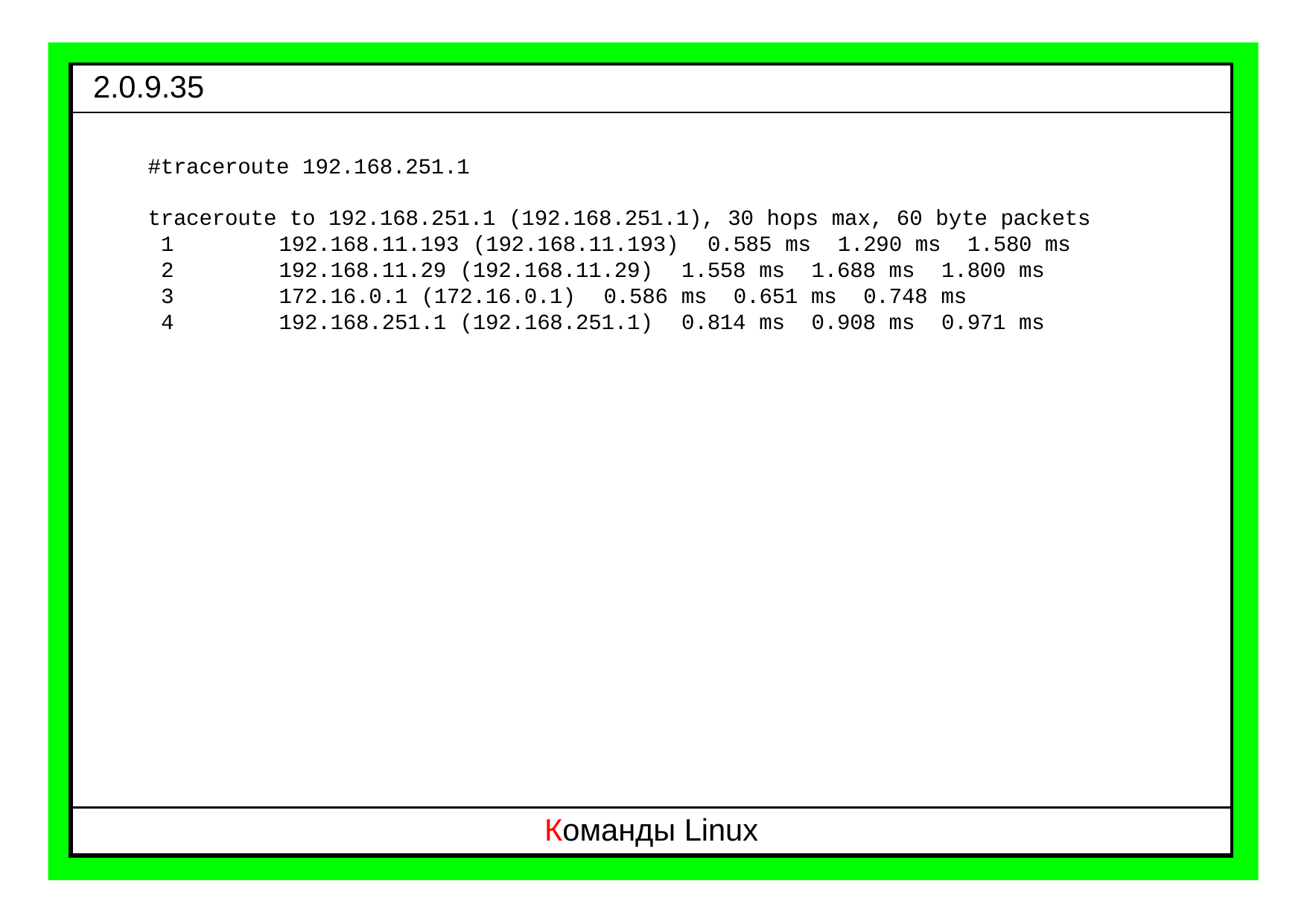

| 2.0.9.35 |
| --- |
| #traceroute 192.168.251.1 traceroute to 192.168.251.1 (192.168.251.1), 30 hops max, 60 byte packets 1 192.168.11.193 (192.168.11.193) 0.585 ms 1.290 ms 1.580 ms 2 192.168.11.29 (192.168.11.29) 1.558 ms 1.688 ms 1.800 ms 3 172.16.0.1 (172.16.0.1) 0.586 ms 0.651 ms 0.748 ms 4 192.168.251.1 (192.168.251.1) 0.814 ms 0.908 ms 0.971 ms |
| Команды Linux |